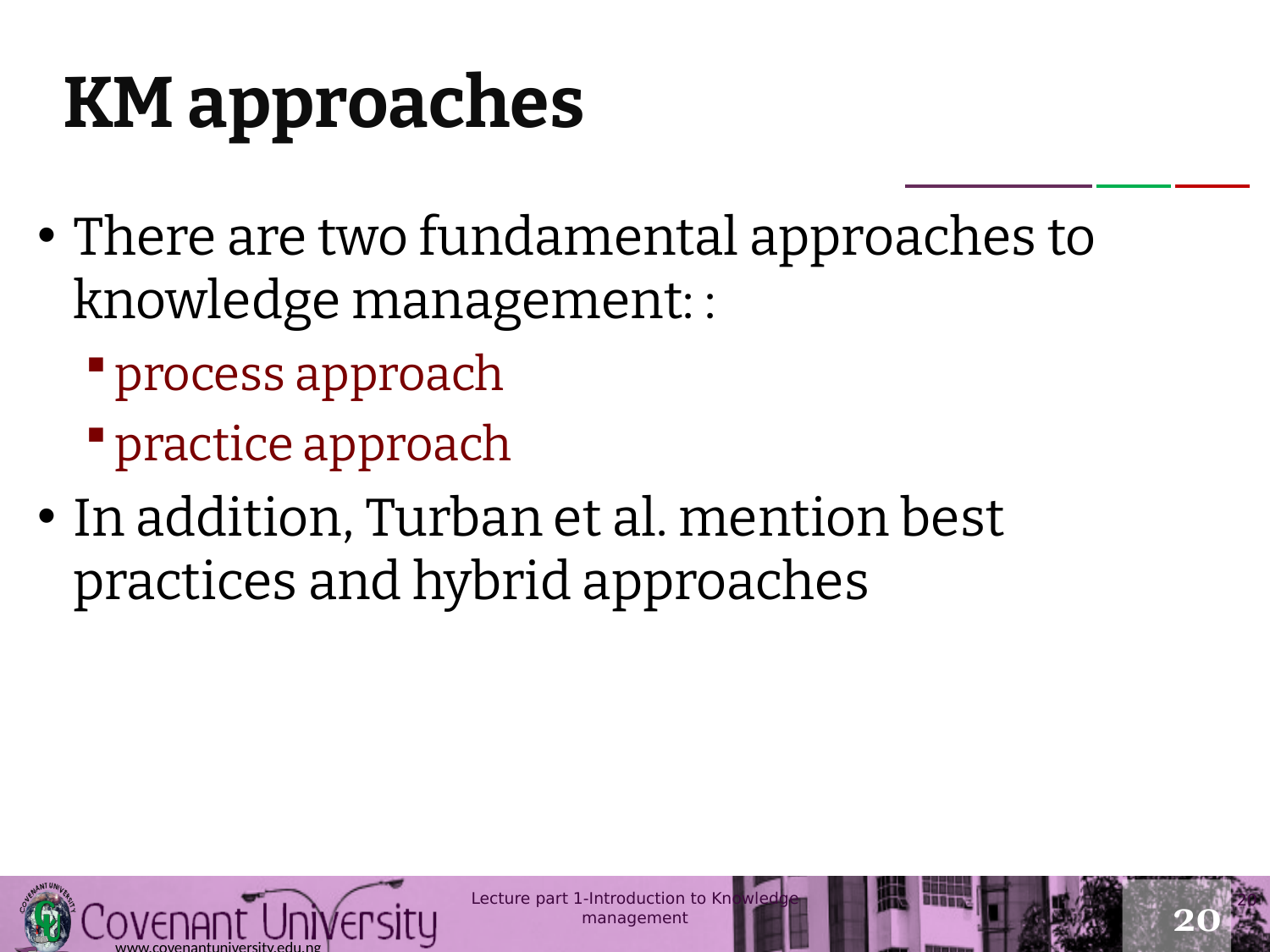

# KM approaches
There are two fundamental approaches to knowledge management: :
process approach
practice approach
In addition, Turban et al. mention best practices and hybrid approaches

20
Lecture part 1-Introduction to Knowledge management